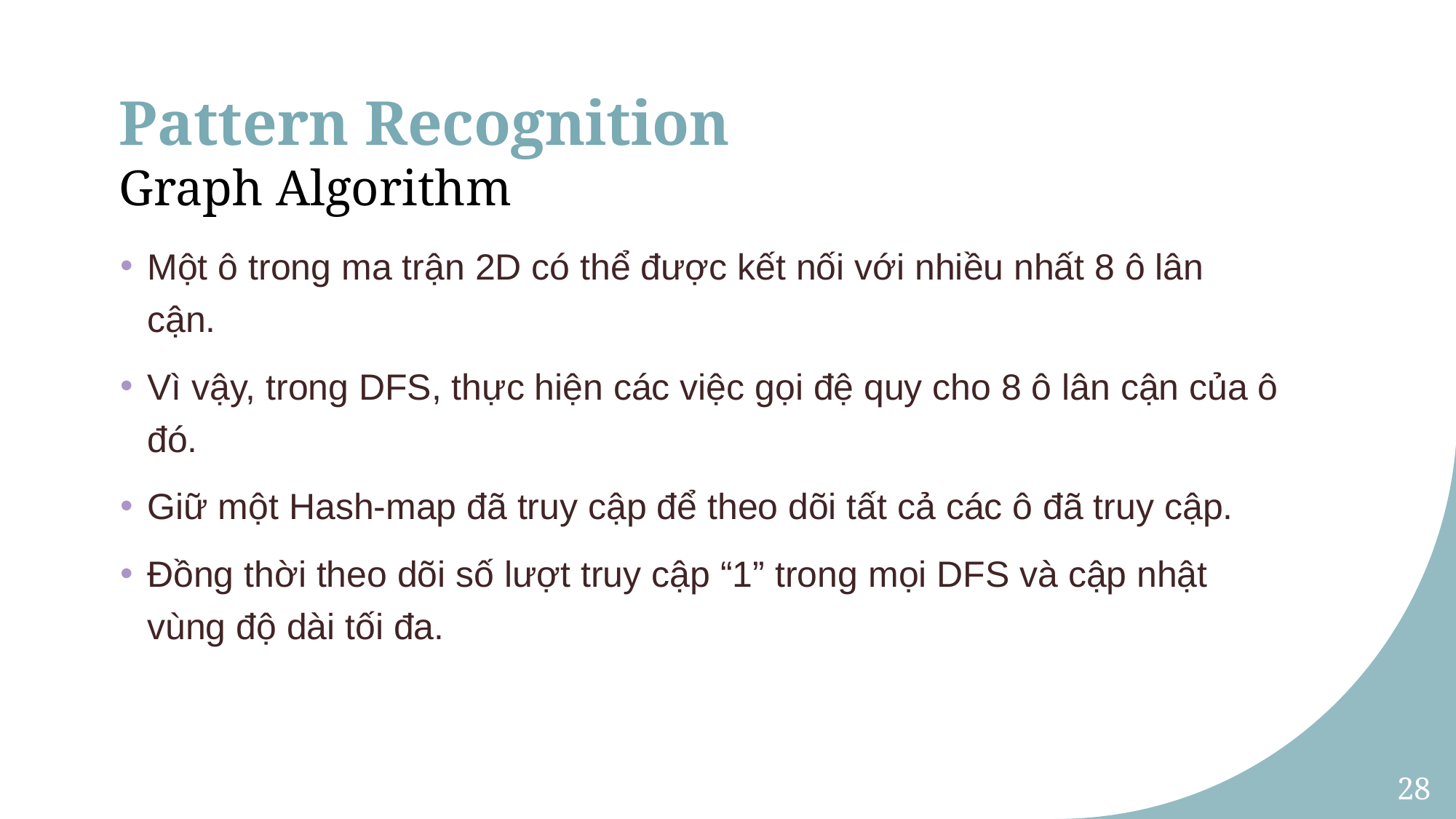

# Pattern Recognition Graph Algorithm
Một ô trong ma trận 2D có thể được kết nối với nhiều nhất 8 ô lân cận.
Vì vậy, trong DFS, thực hiện các việc gọi đệ quy cho 8 ô lân cận của ô đó.
Giữ một Hash-map đã truy cập để theo dõi tất cả các ô đã truy cập.
Đồng thời theo dõi số lượt truy cập “1” trong mọi DFS và cập nhật vùng độ dài tối đa.
28